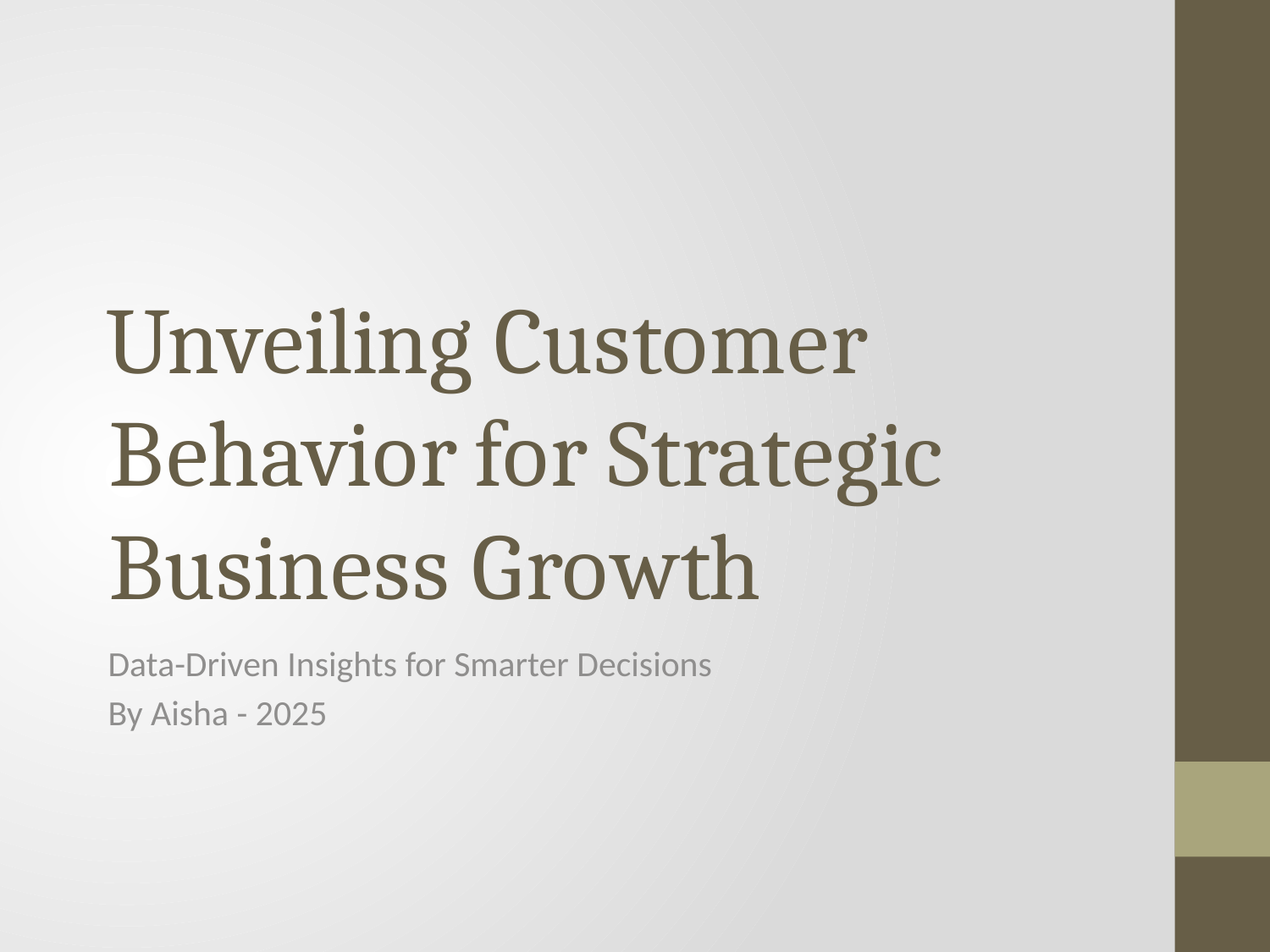

# Unveiling Customer Behavior for Strategic Business Growth
Data-Driven Insights for Smarter Decisions
By Aisha - 2025